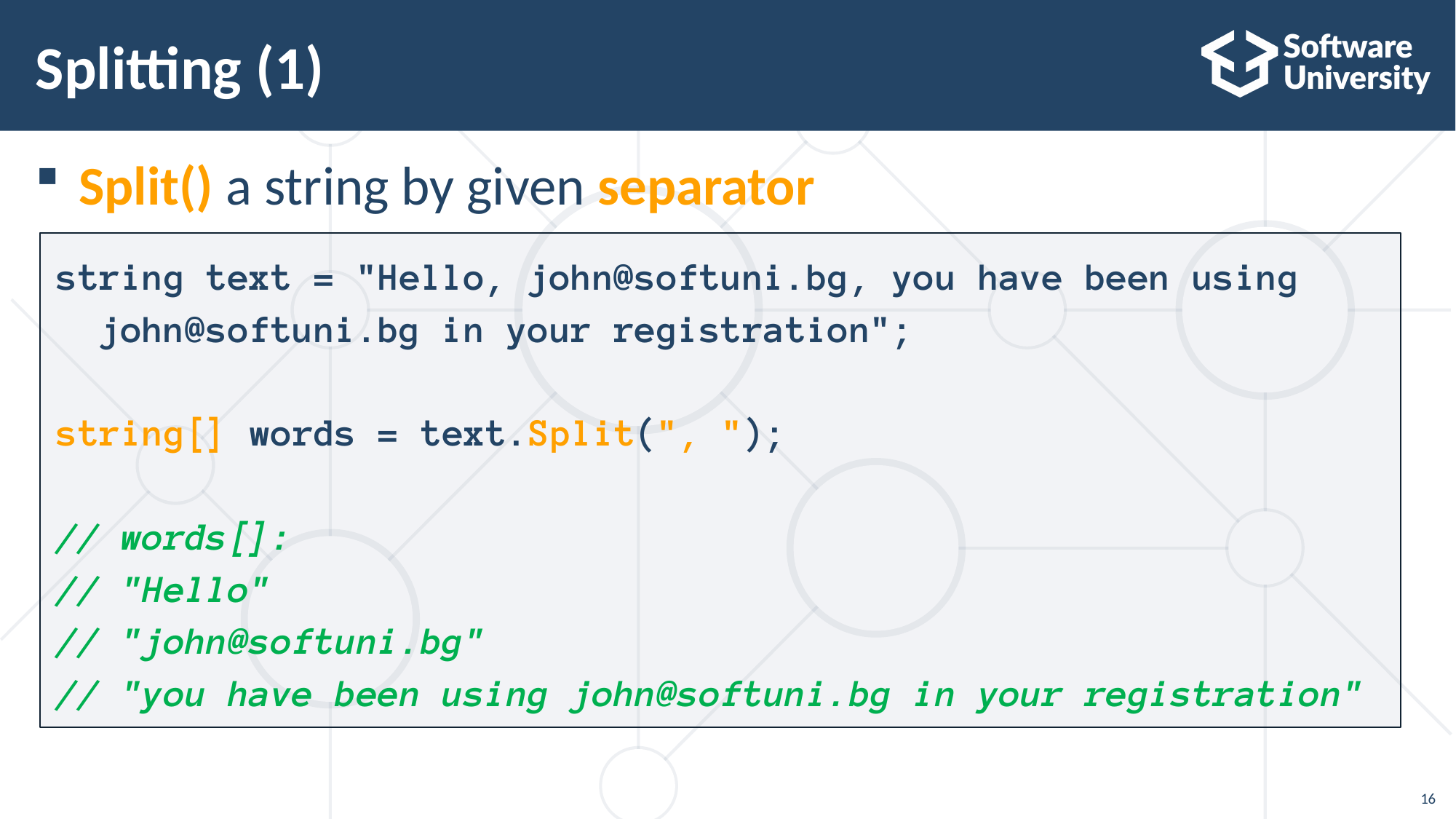

# Splitting (1)
Split() a string by given separator

string text = "Hello, john@softuni.bg, you have been using
john@softuni.bg in your registration";

string[] words = text.Split(", ");

// words[]:
// "Hello"
// "john@softuni.bg"
// "you have been using john@softuni.bg in your registration"
16